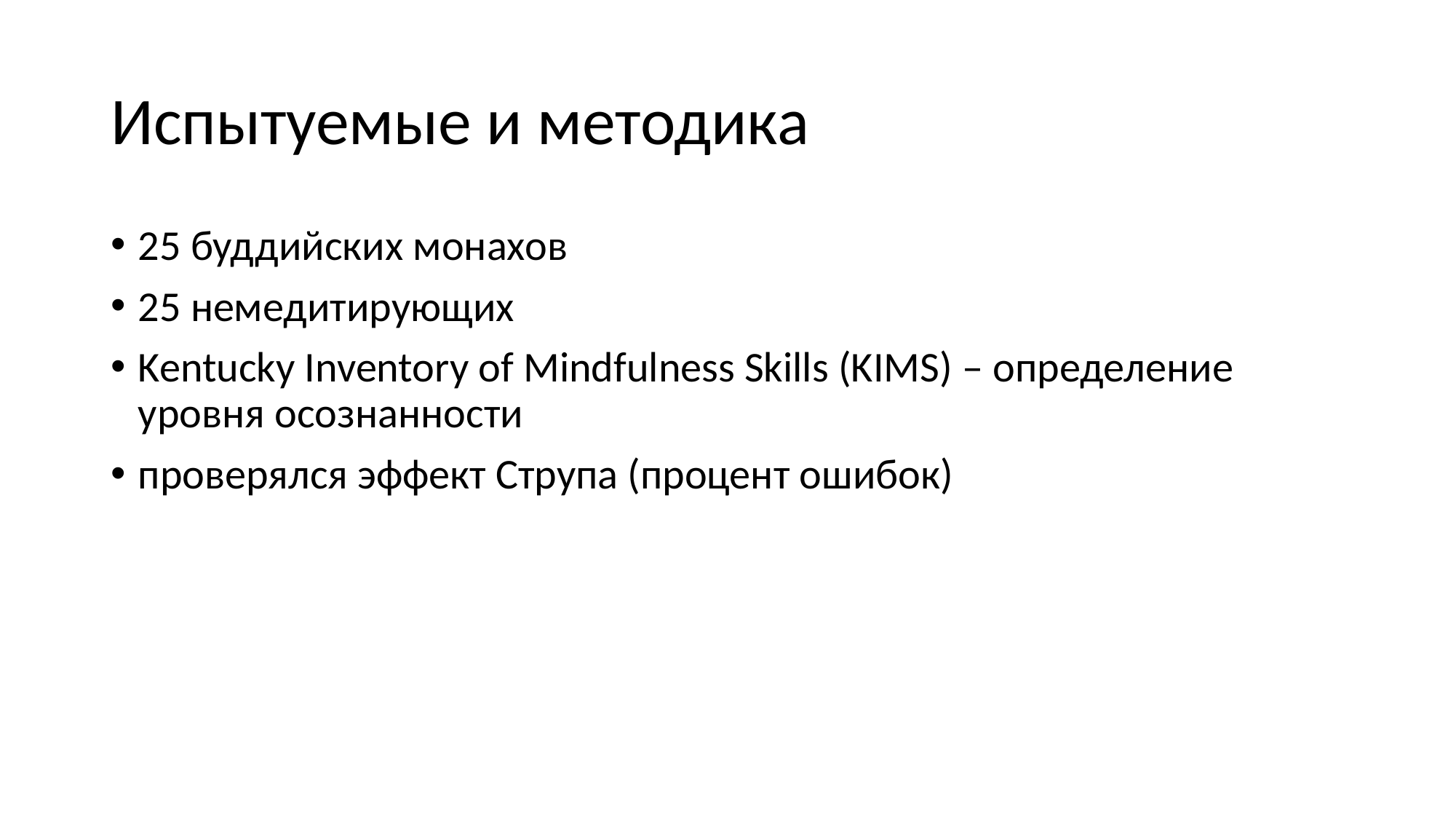

# Испытуемые и методика
25 буддийских монахов
25 немедитирующих
Kentucky Inventory of Mindfulness Skills (KIMS) – определение уровня осознанности
проверялся эффект Струпа (процент ошибок)